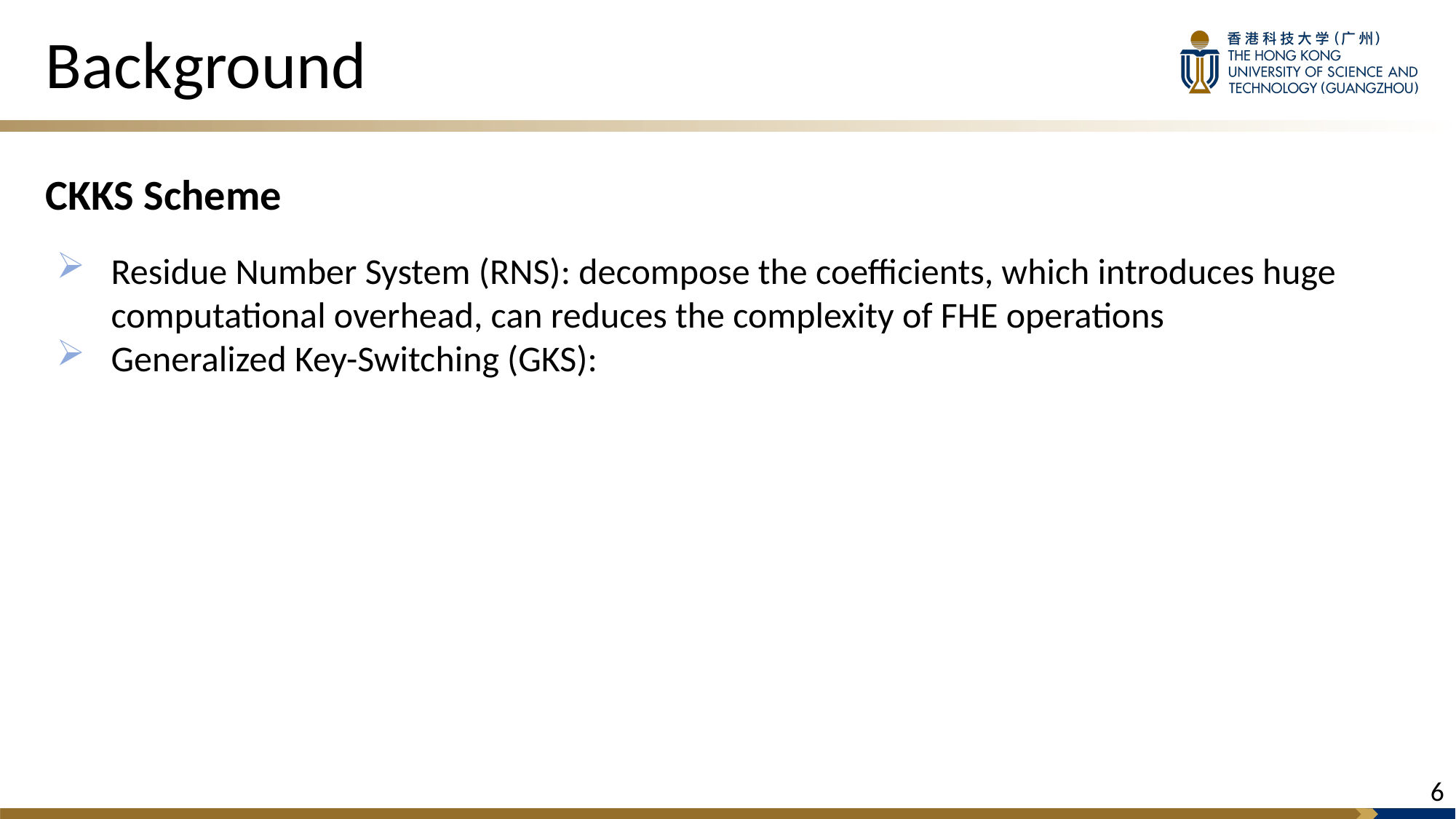

# Background
CKKS Scheme
Residue Number System (RNS): decompose the coefficients, which introduces huge computational overhead, can reduces the complexity of FHE operations
Generalized Key-Switching (GKS):

6